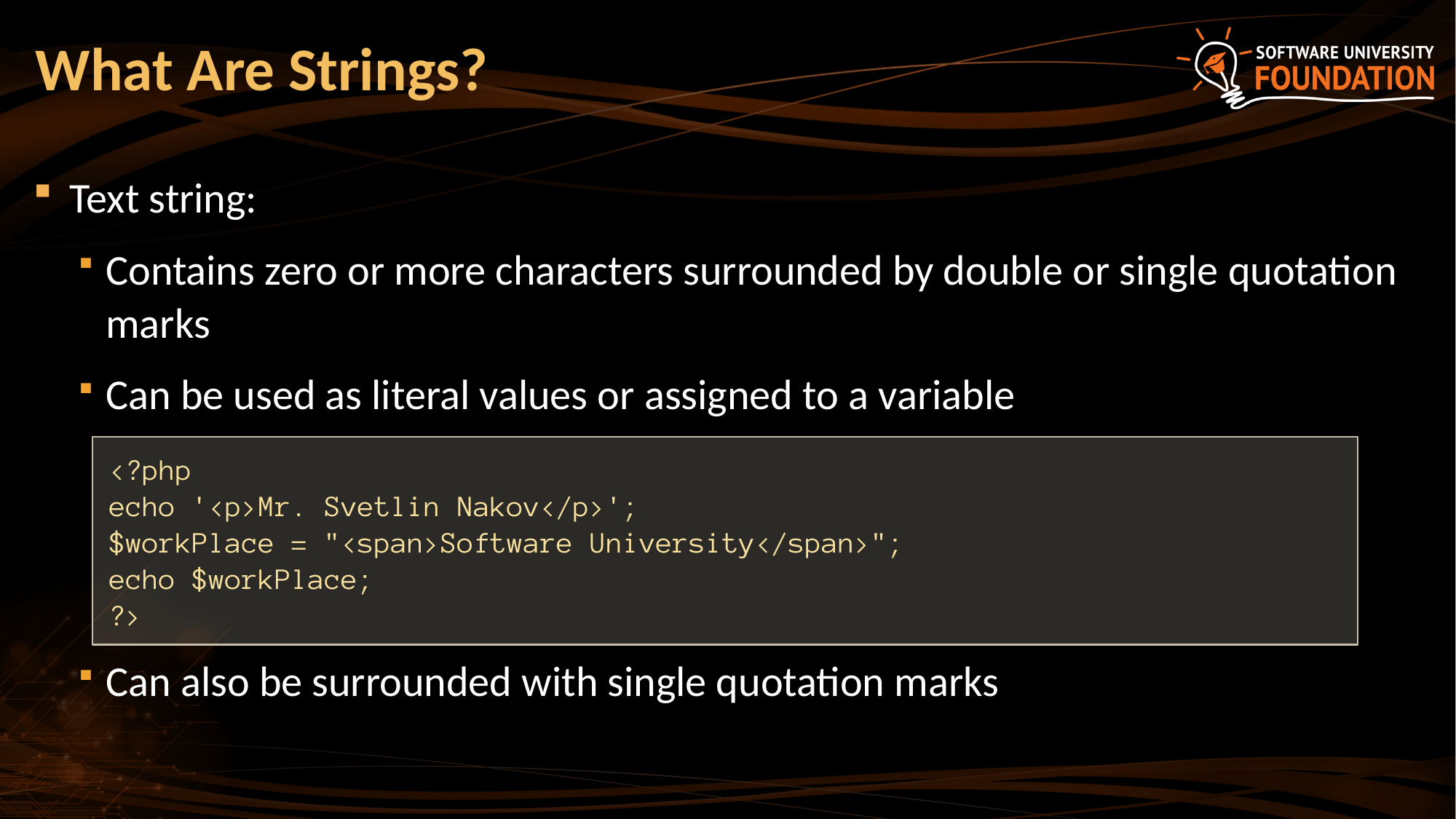

# What Are Strings?
Text string:
Contains zero or more characters surrounded by double or single quotation marks
Can be used as literal values or assigned to a variable

Can also be surrounded with single quotation marks
<?php
echo '<p>Mr. Svetlin Nakov</p>';
$workPlace = "<span>Software University</span>";
echo $workPlace;
?>